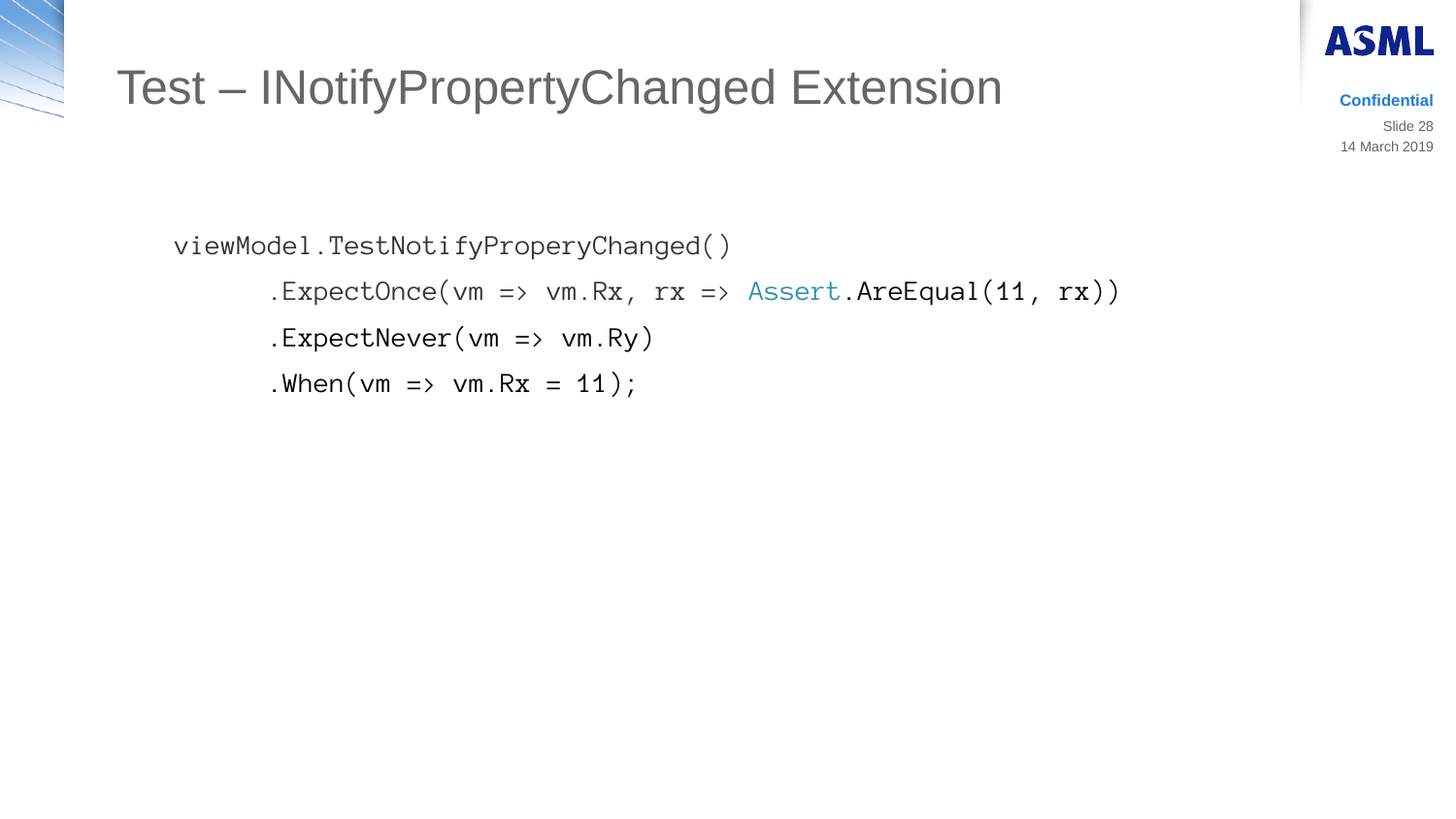

# Test – INotifyPropertyChanged Extension
Confidential
Slide 28
14 March 2019

viewModel.TestNotifyProperyChanged()
      .ExpectOnce(vm => vm.Rx, rx => Assert.AreEqual(11, rx))
      .ExpectNever(vm => vm.Ry)
      .When(vm => vm.Rx = 11);